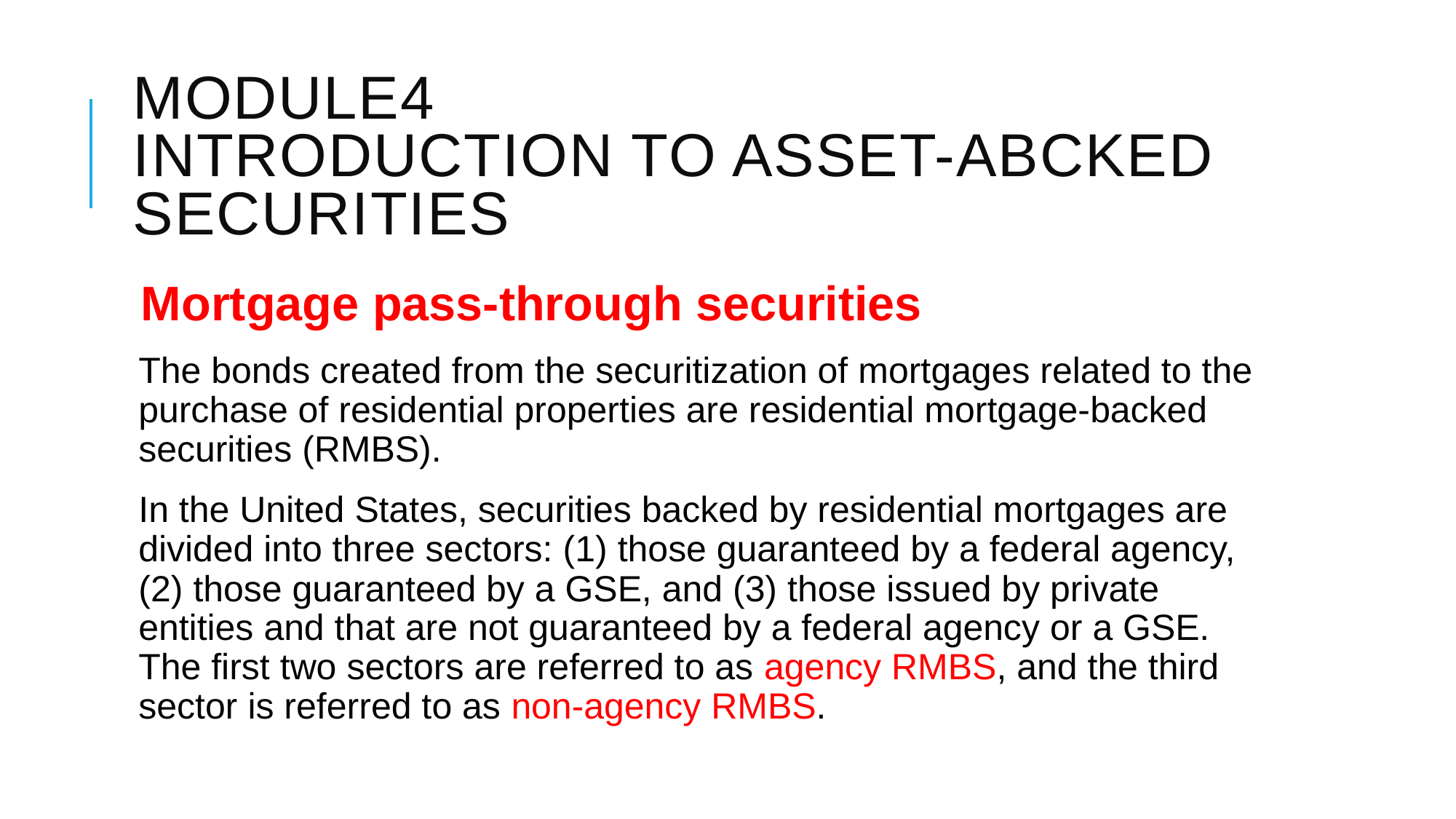

# Module4 Introduction to ASSET-ABCKED SECURITIES
Mortgage pass-through securities
The bonds created from the securitization of mortgages related to the purchase of residential properties are residential mortgage-backed securities (RMBS).
In the United States, securities backed by residential mortgages are divided into three sectors: (1) those guaranteed by a federal agency, (2) those guaranteed by a GSE, and (3) those issued by private entities and that are not guaranteed by a federal agency or a GSE. The first two sectors are referred to as agency RMBS, and the third sector is referred to as non-agency RMBS.